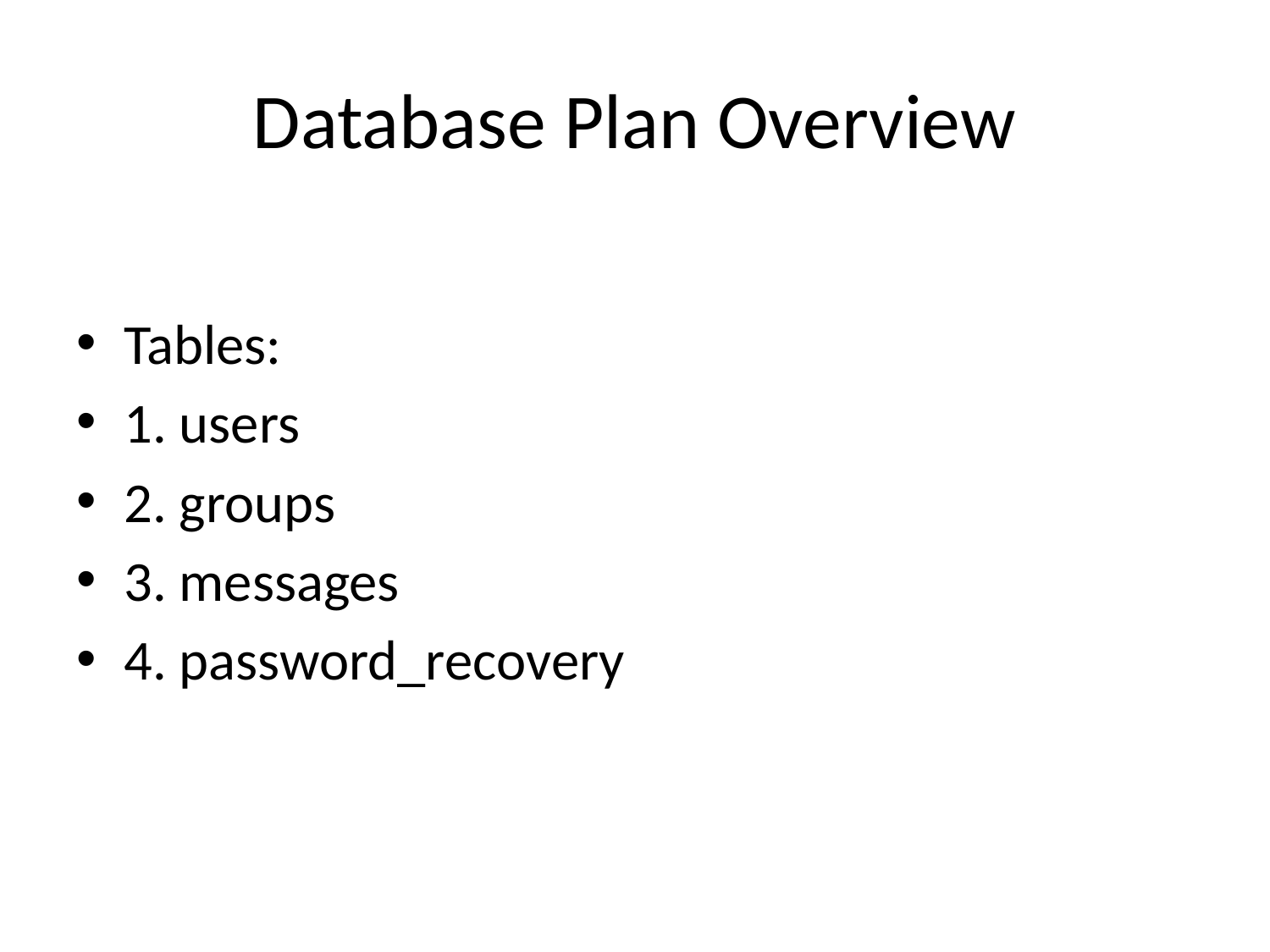

# Database Plan Overview

Tables:
1. users
2. groups
3. messages
4. password_recovery